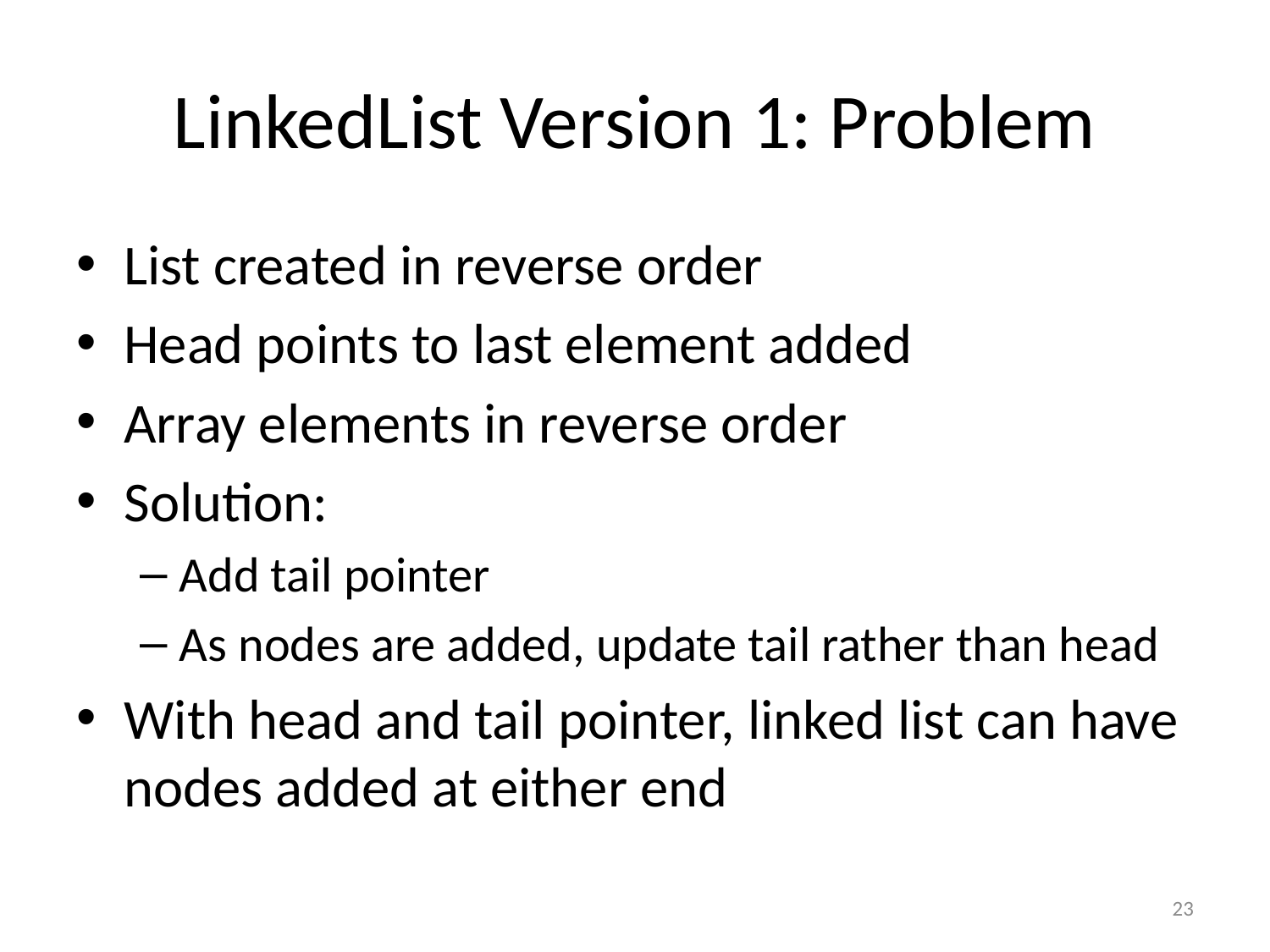

# LinkedList Version 1: Problem
List created in reverse order
Head points to last element added
Array elements in reverse order
Solution:
Add tail pointer
As nodes are added, update tail rather than head
With head and tail pointer, linked list can have nodes added at either end
23